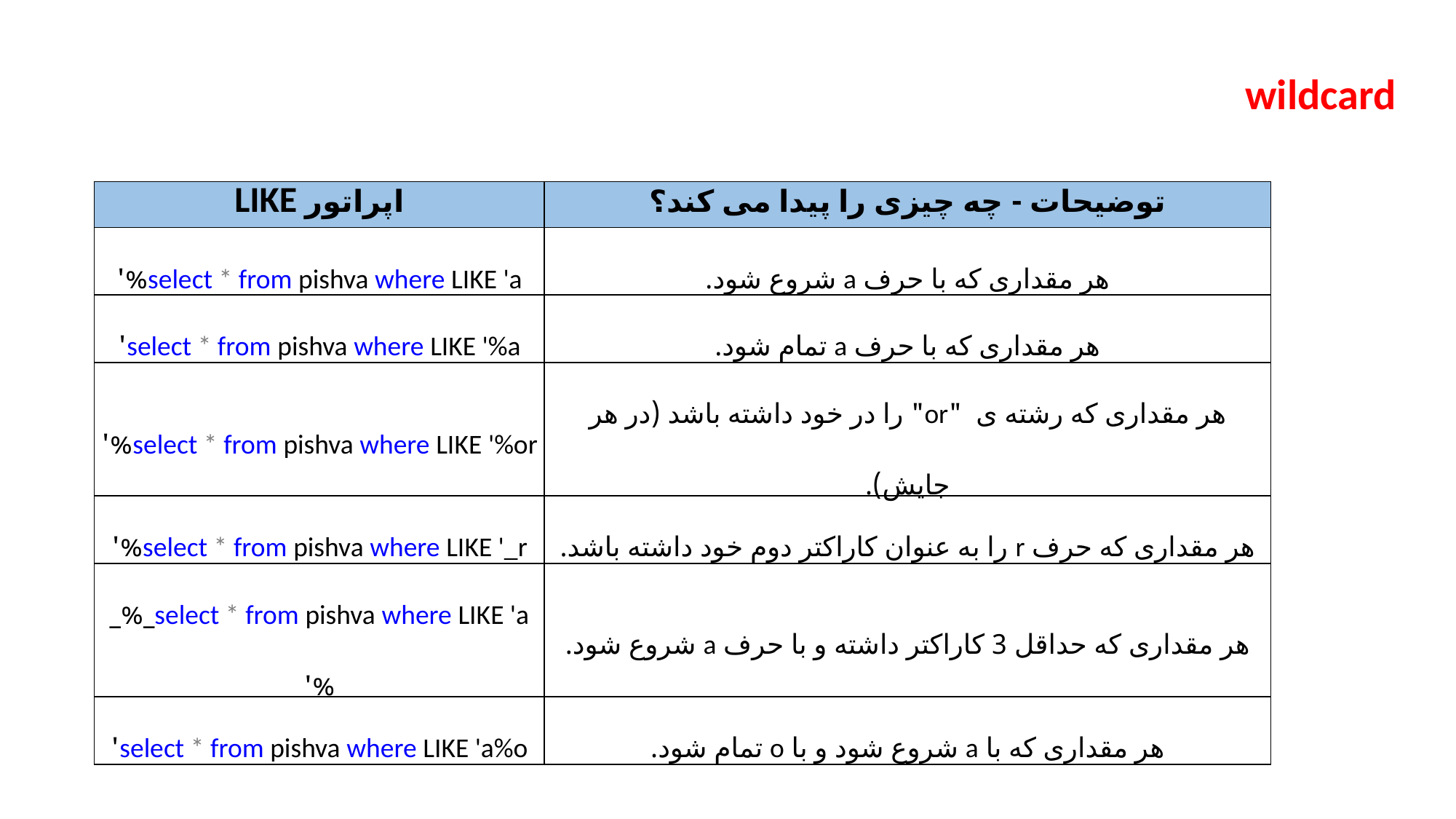

wildcard
| اپراتور LIKE | توضیحات - چه چیزی را پیدا می کند؟ |
| --- | --- |
| select \* from pishva where LIKE 'a%' | هر مقداری که با حرف a شروع شود. |
| select \* from pishva where LIKE '%a' | هر مقداری که با حرف a تمام شود. |
| select \* from pishva where LIKE '%or%' | هر مقداری که رشته ی  "or" را در خود داشته باشد (در هر جایش). |
| select \* from pishva where LIKE '\_r%' | هر مقداری که حرف r را به عنوان کاراکتر دوم خود داشته باشد. |
| select \* from pishva where LIKE 'a\_%\_%' | هر مقداری که حداقل 3 کاراکتر داشته و با حرف a شروع شود. |
| select \* from pishva where LIKE 'a%o' | هر مقداری که با a شروع شود و با o تمام شود. |